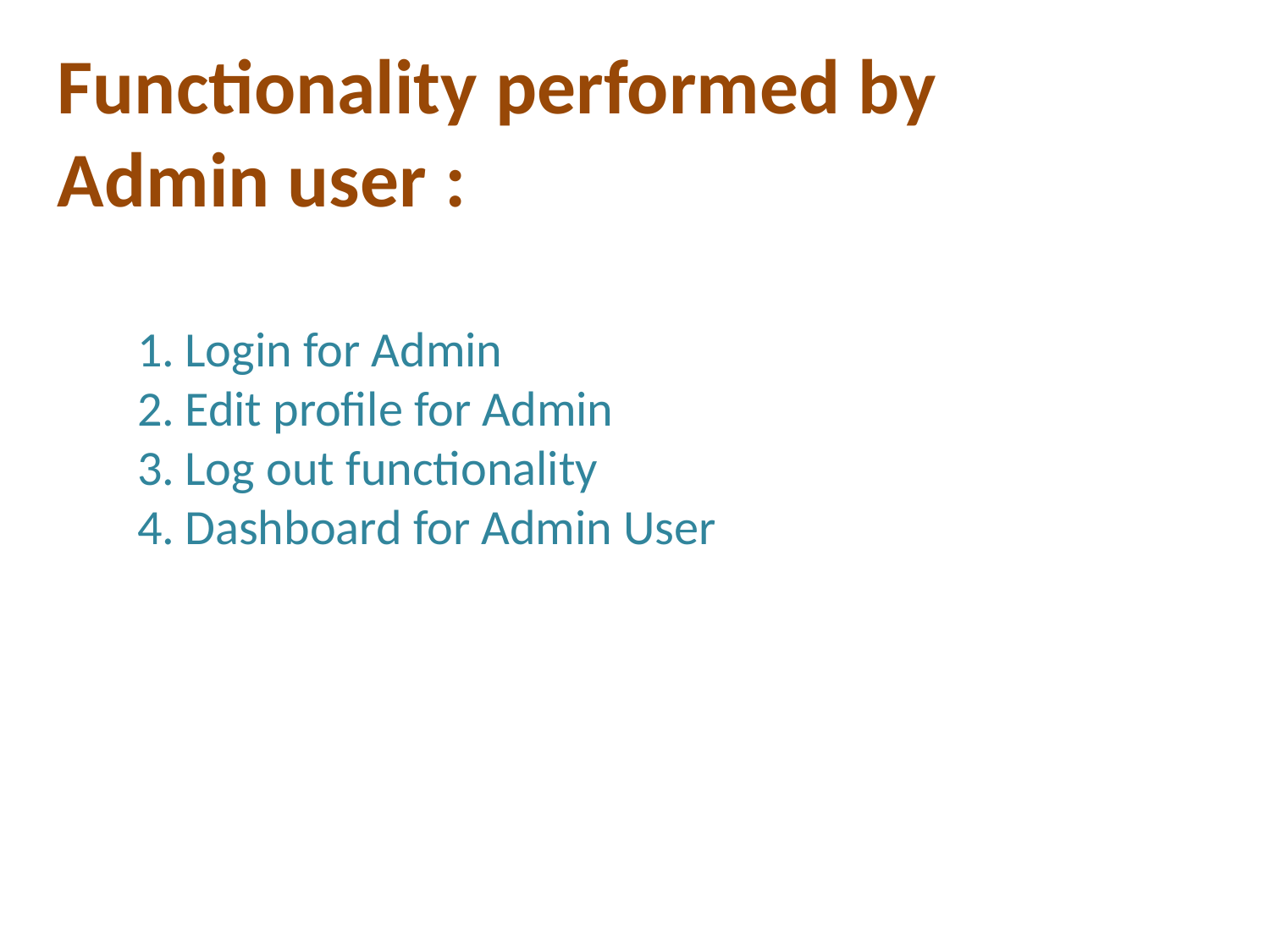

Functionality performed by Admin user :
Login for Admin
Edit profile for Admin
Log out functionality
Dashboard for Admin User